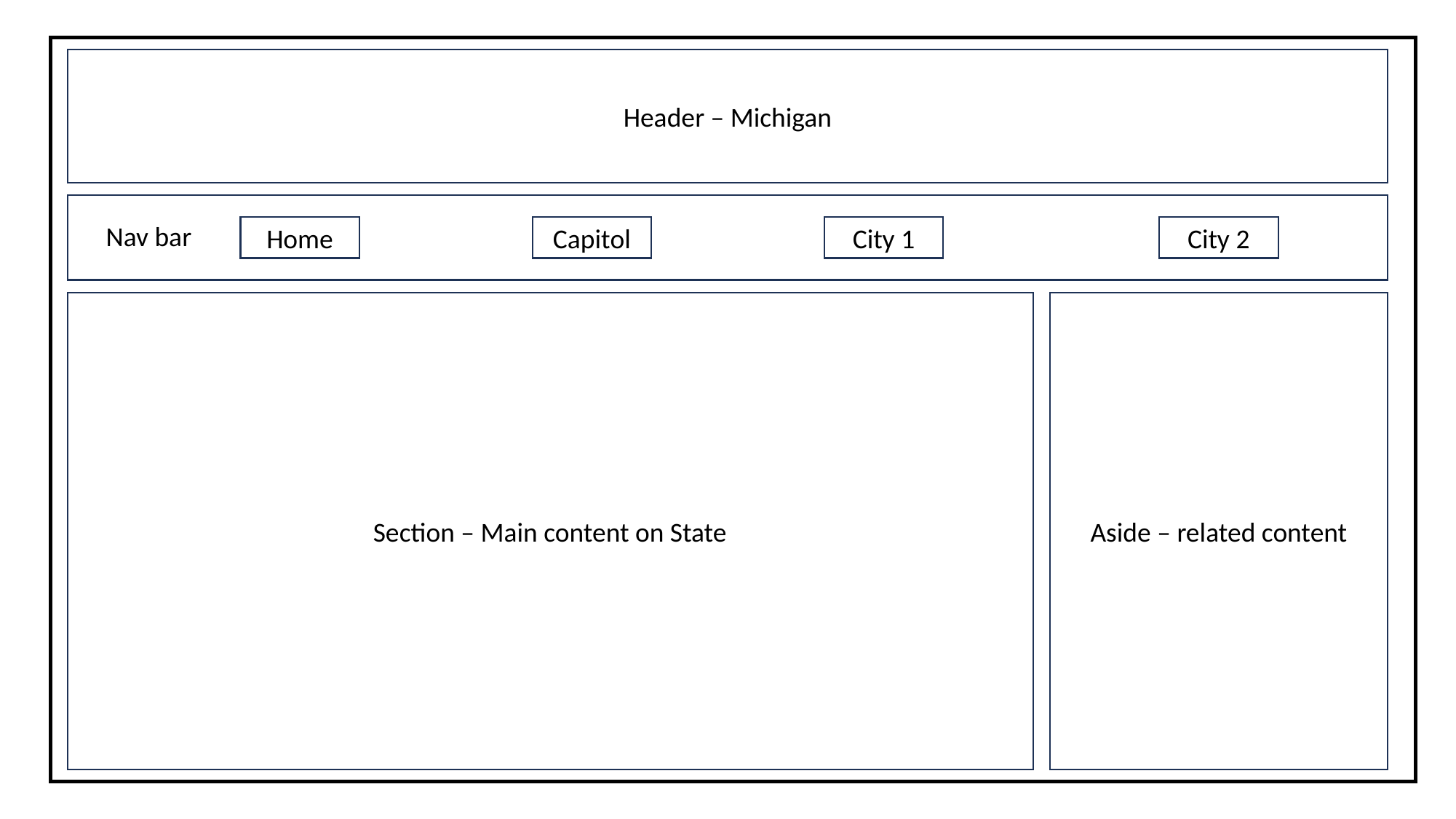

Header – Michigan

Nav bar
Home
Capitol
City 1
City 2
Section – Main content on State
Aside – related content